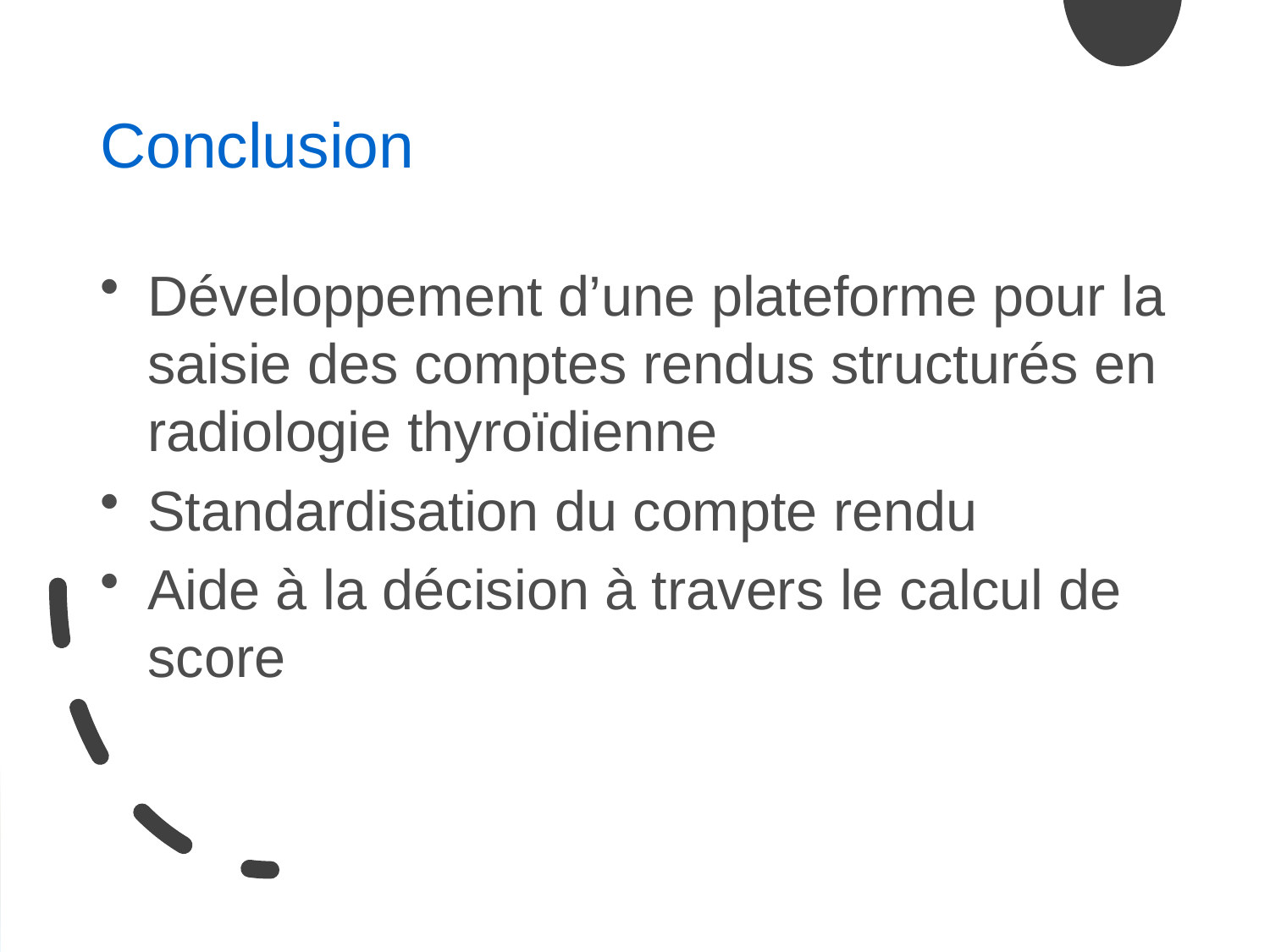

# Conclusion
Développement d’une plateforme pour la saisie des comptes rendus structurés en radiologie thyroïdienne
Standardisation du compte rendu
Aide à la décision à travers le calcul de score